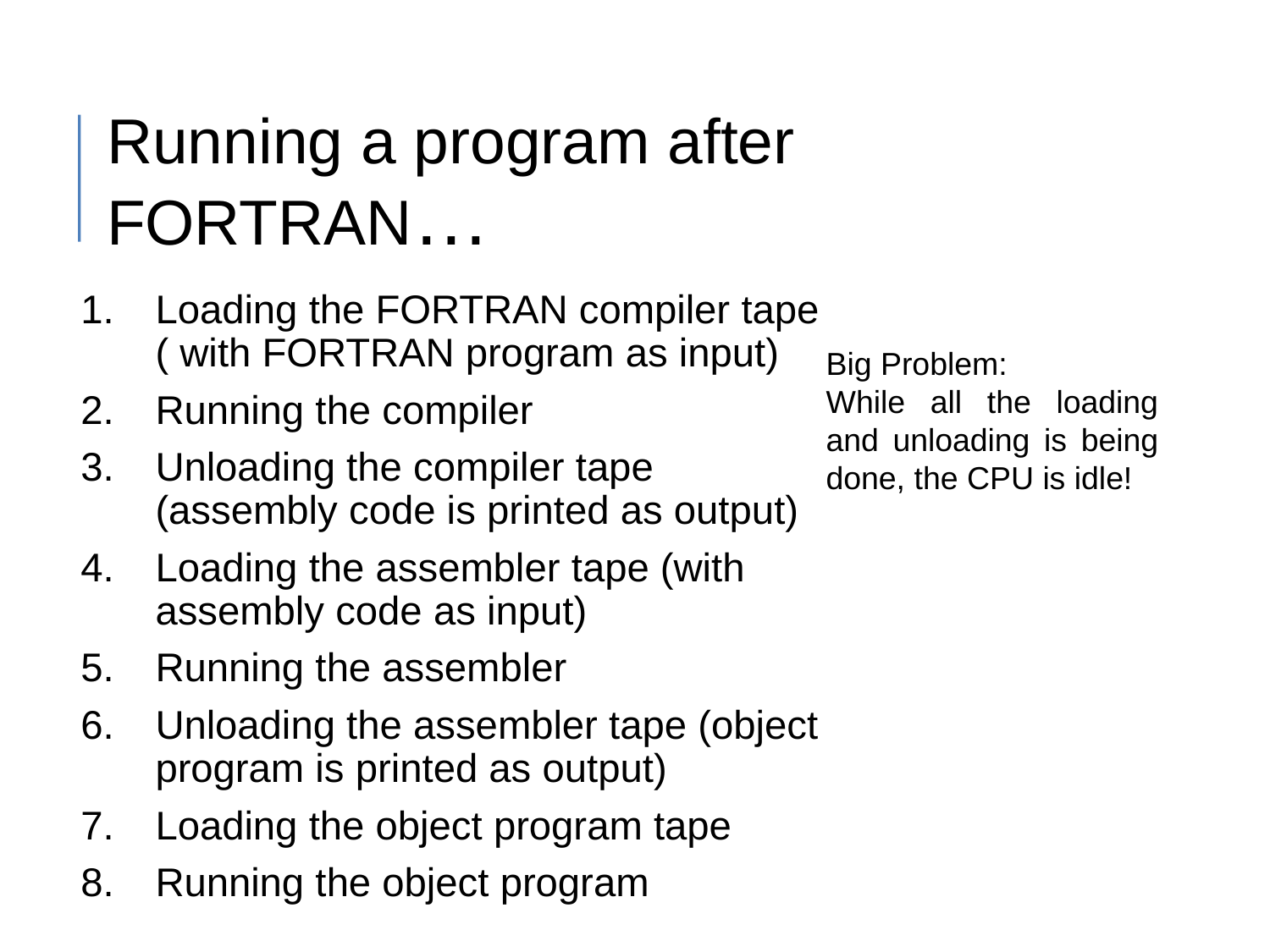

# Running a program after FORTRAN…
Loading the FORTRAN compiler tape ( with FORTRAN program as input)
Running the compiler
Unloading the compiler tape (assembly code is printed as output)
Loading the assembler tape (with assembly code as input)
Running the assembler
Unloading the assembler tape (object program is printed as output)
Loading the object program tape
Running the object program
Big Problem:
While all the loading and unloading is being done, the CPU is idle!